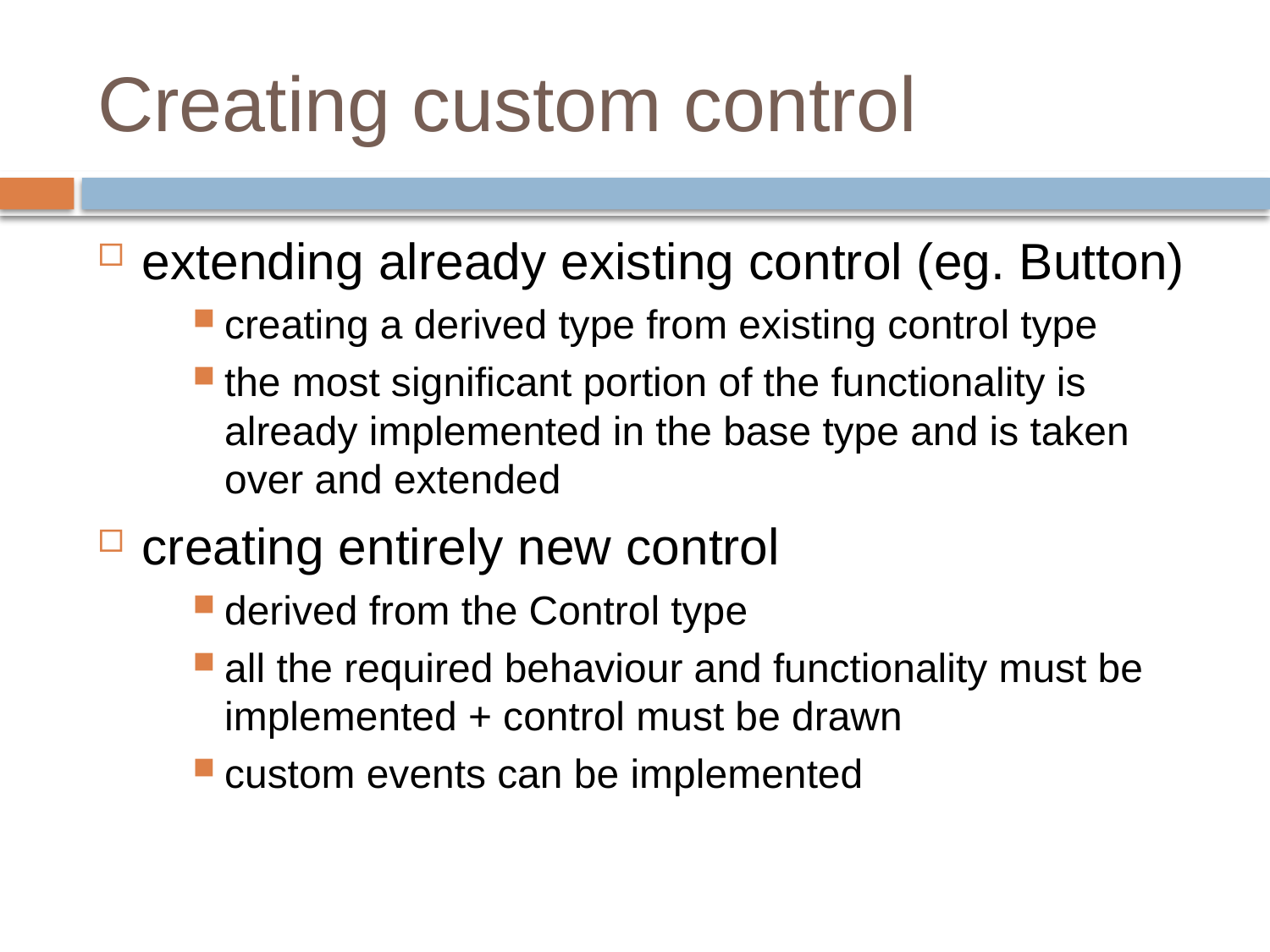

# Creating custom control
extending already existing control (eg. Button)
creating a derived type from existing control type
the most significant portion of the functionality is already implemented in the base type and is taken over and extended
creating entirely new control
derived from the Control type
all the required behaviour and functionality must be implemented + control must be drawn
custom events can be implemented